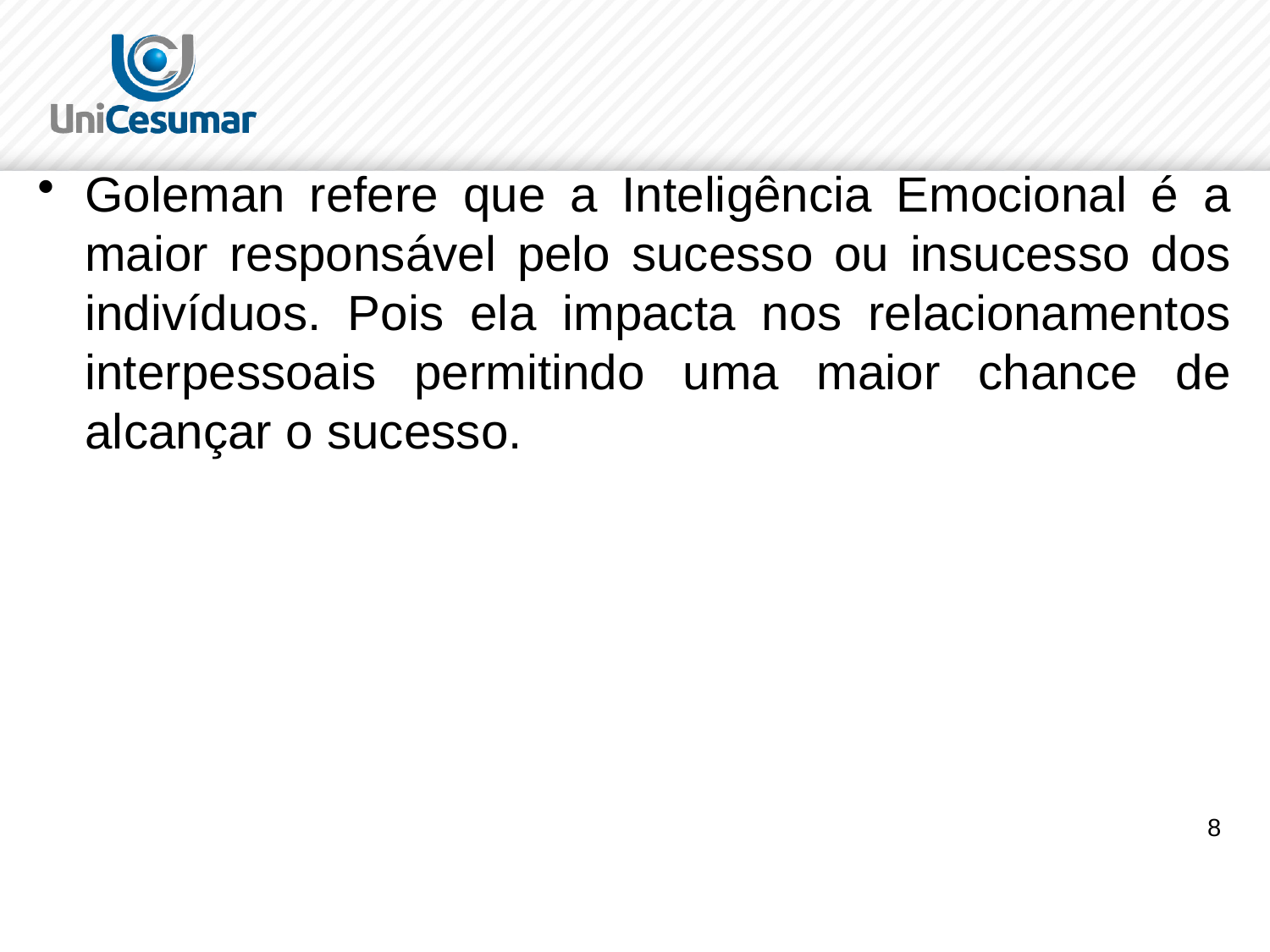

#
Goleman refere que a Inteligência Emocional é a maior responsável pelo sucesso ou insucesso dos indivíduos. Pois ela impacta nos relacionamentos interpessoais permitindo uma maior chance de alcançar o sucesso.